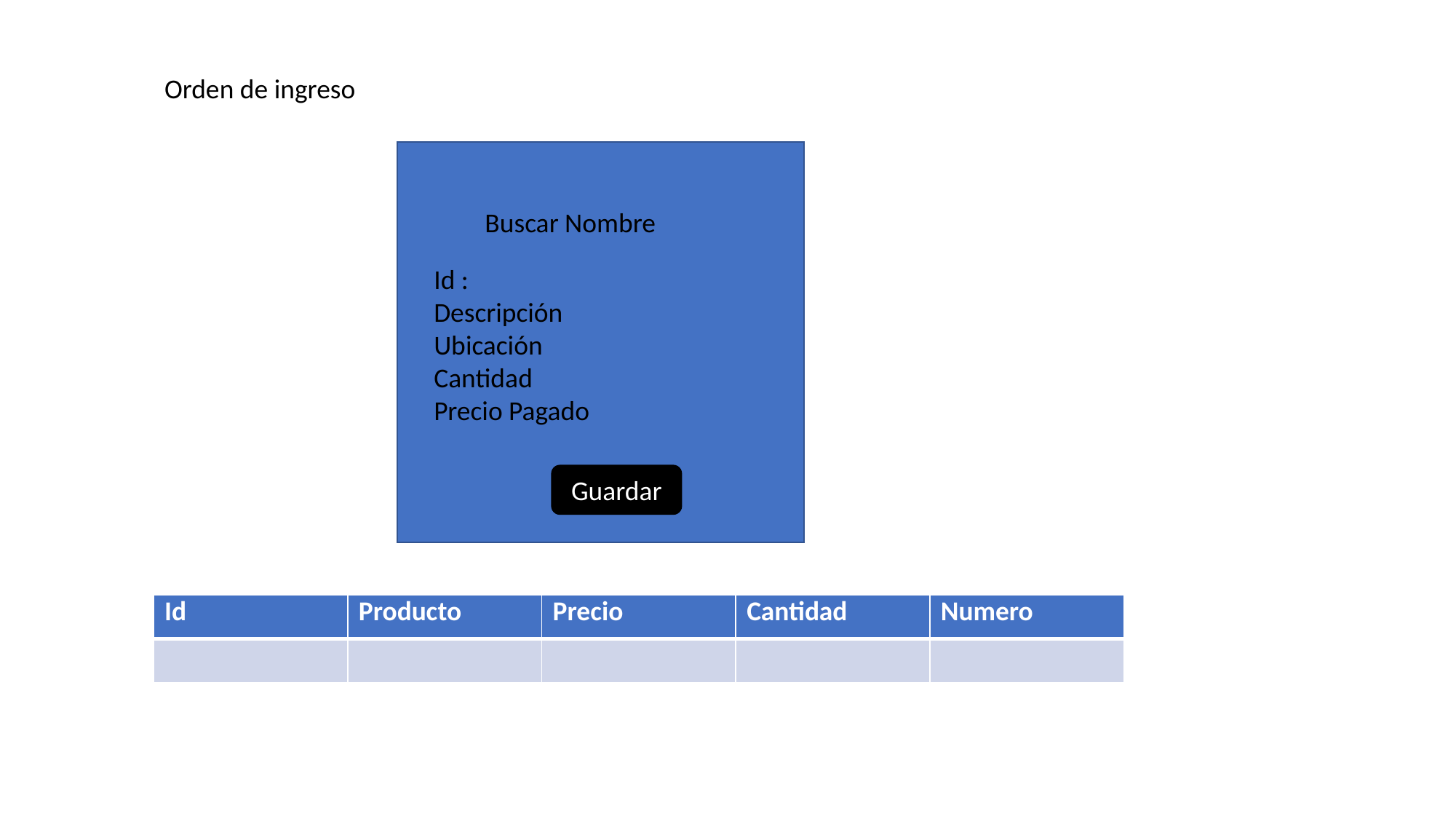

Orden de ingreso

Buscar Nombre
Id :
Descripción
Ubicación
Cantidad
Precio Pagado
Guardar
| Id | Producto | Precio | Cantidad | Numero |
| --- | --- | --- | --- | --- |
|  |  |  |  |  |